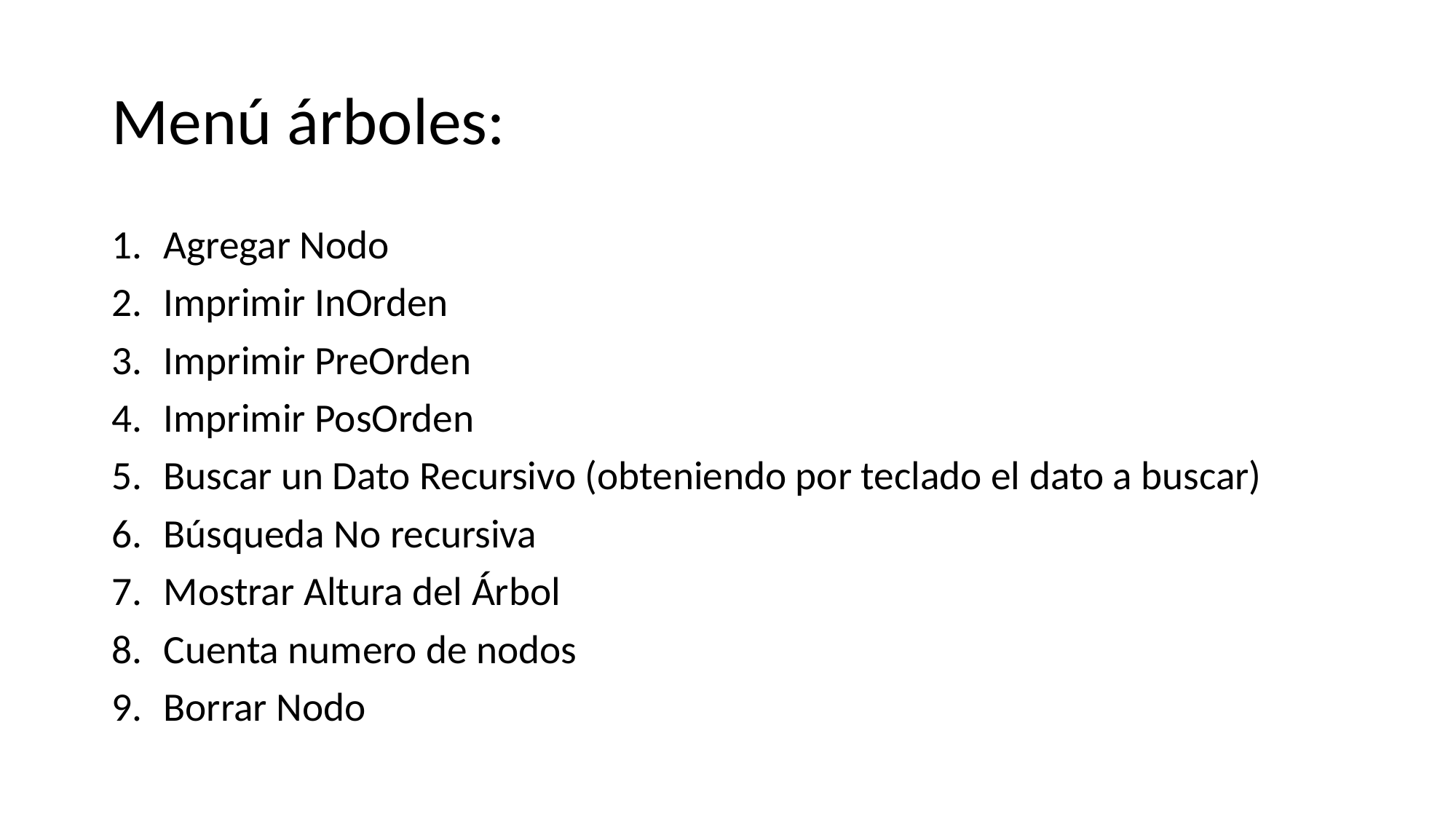

# Menú árboles:
Agregar Nodo
Imprimir InOrden
Imprimir PreOrden
Imprimir PosOrden
Buscar un Dato Recursivo (obteniendo por teclado el dato a buscar)
Búsqueda No recursiva
Mostrar Altura del Árbol
Cuenta numero de nodos
Borrar Nodo